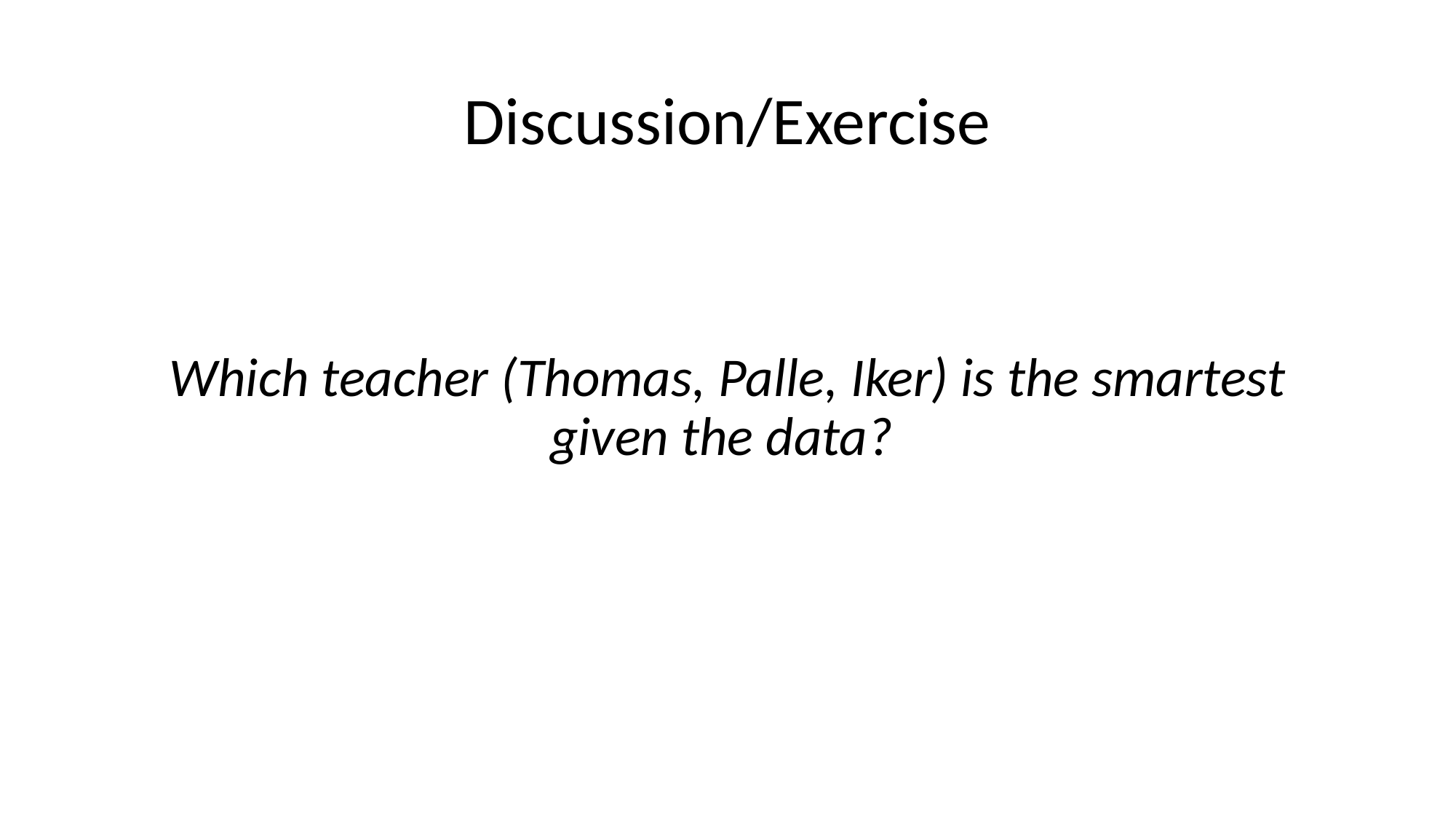

# Discussion/Exercise
Which teacher (Thomas, Palle, Iker) is the smartest given the data?